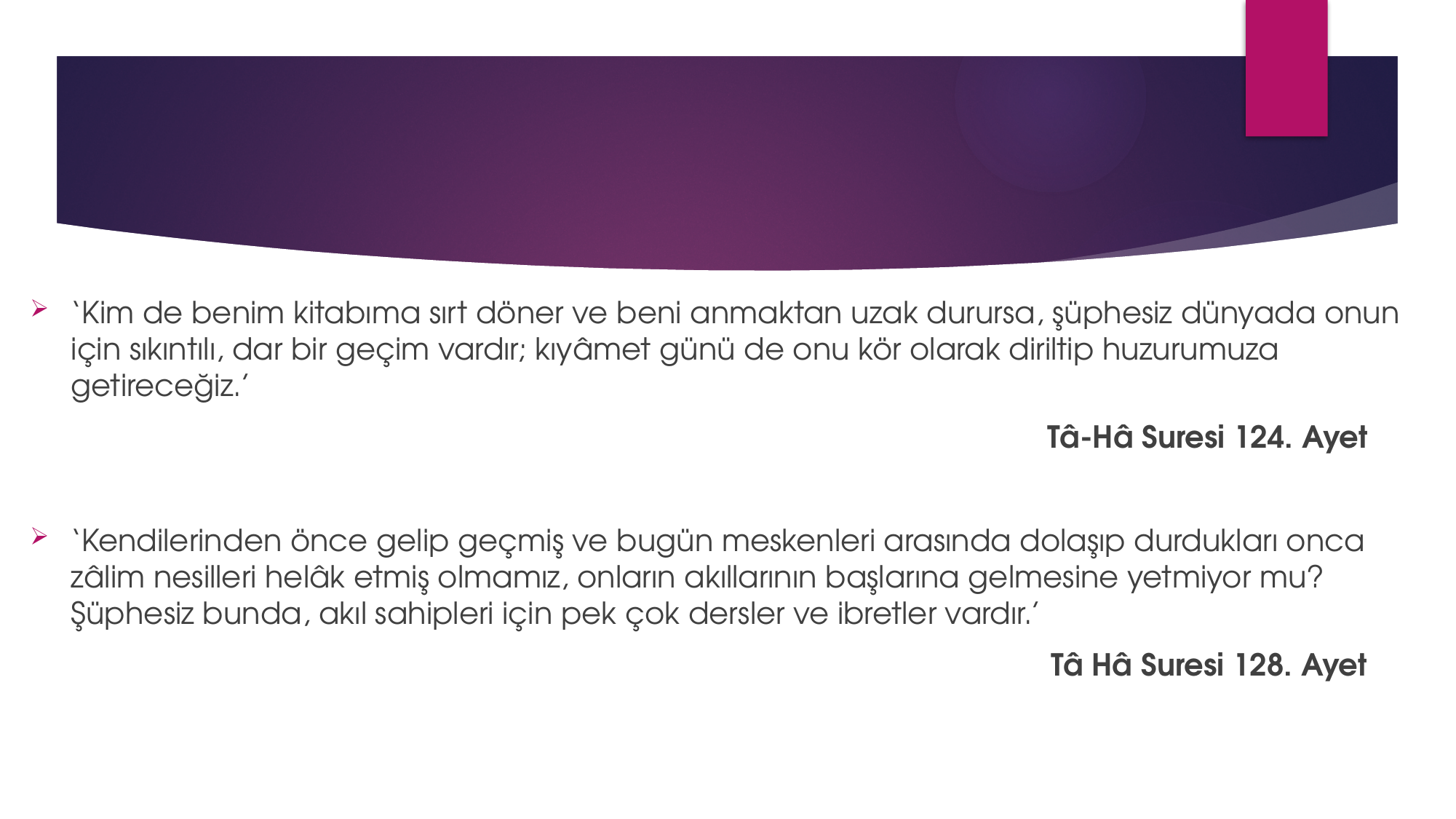

‘Kim de benim kitabıma sırt döner ve beni anmaktan uzak durursa, şüphesiz dünyada onun için sıkıntılı, dar bir geçim vardır; kıyâmet günü de onu kör olarak diriltip huzurumuza getireceğiz.’
                                                                                                                       Tâ-Hâ Suresi 124. Ayet

‘Kendilerinden önce gelip geçmiş ve bugün meskenleri arasında dolaşıp durdukları onca zâlim nesilleri helâk etmiş olmamız, onların akıllarının başlarına gelmesine yetmiyor mu? Şüphesiz bunda, akıl sahipleri için pek çok dersler ve ibretler vardır.’
                                                                                                                          Tâ Hâ Suresi 128. Ayet